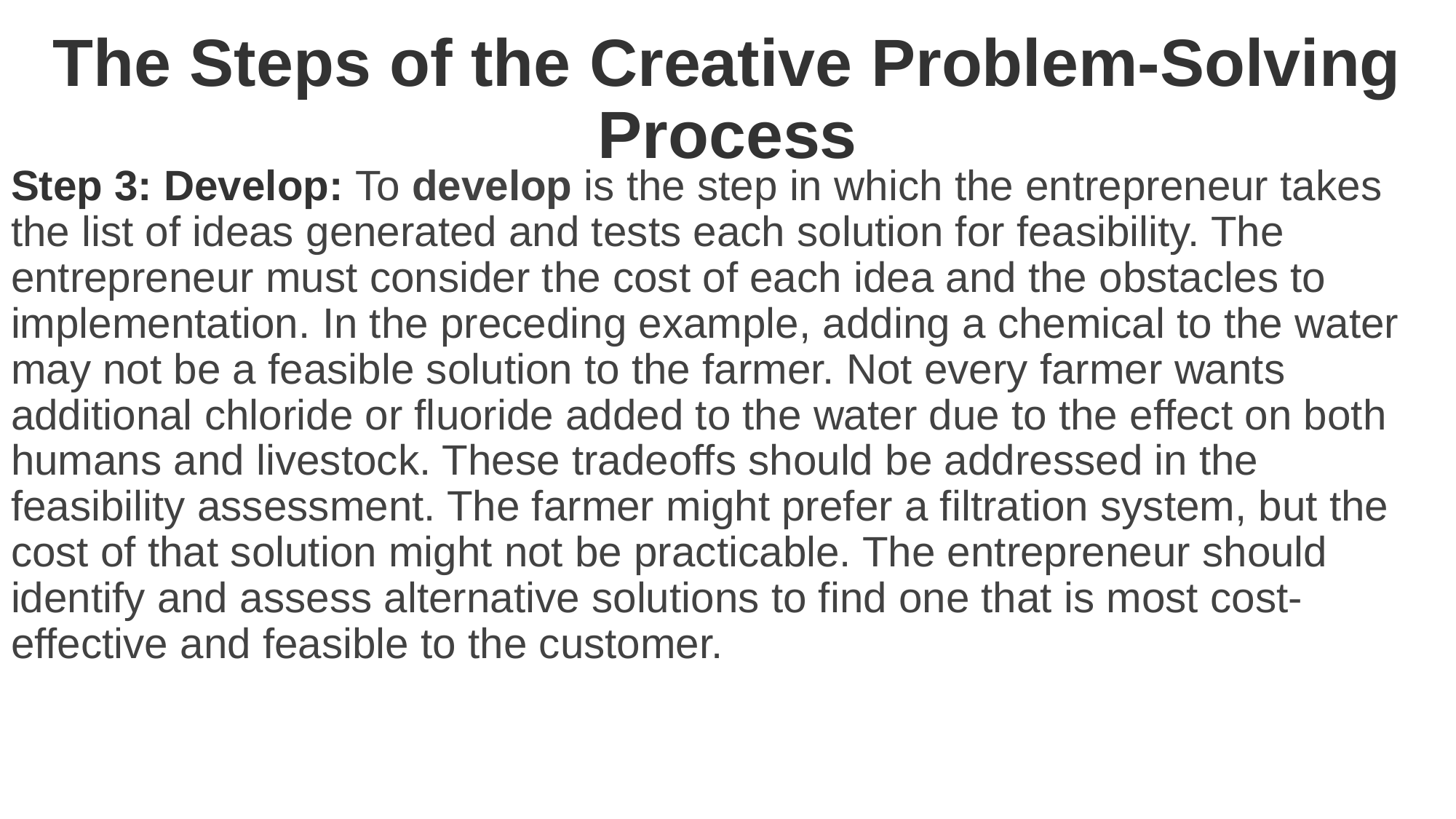

# The Steps of the Creative Problem-Solving Process
Step 3: Develop: To develop is the step in which the entrepreneur takes the list of ideas generated and tests each solution for feasibility. The entrepreneur must consider the cost of each idea and the obstacles to implementation. In the preceding example, adding a chemical to the water may not be a feasible solution to the farmer. Not every farmer wants additional chloride or fluoride added to the water due to the effect on both humans and livestock. These tradeoffs should be addressed in the feasibility assessment. The farmer might prefer a filtration system, but the cost of that solution might not be practicable. The entrepreneur should identify and assess alternative solutions to find one that is most cost-effective and feasible to the customer.